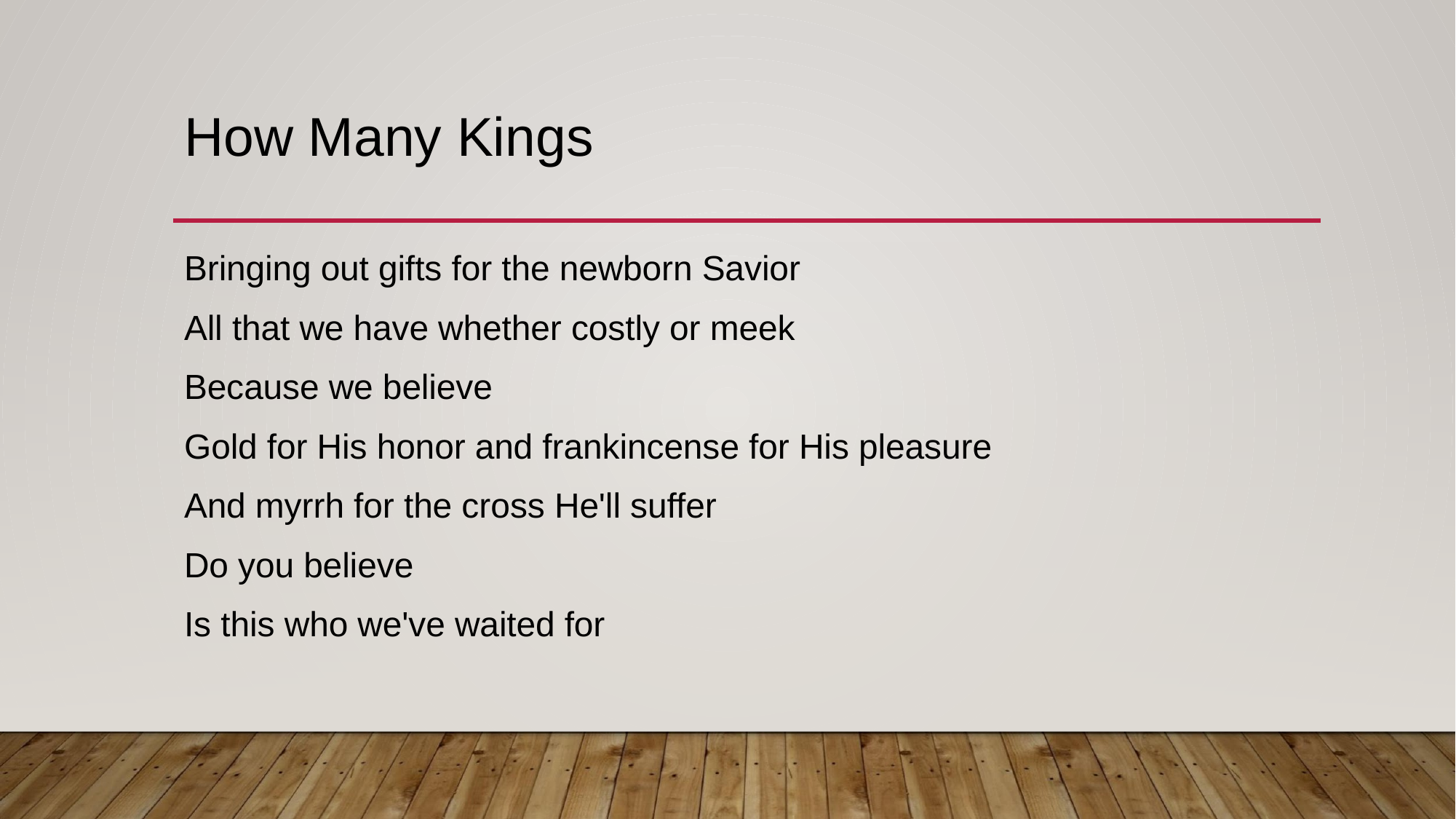

# How Many Kings

Bringing out gifts for the newborn Savior
All that we have whether costly or meek
Because we believe
Gold for His honor and frankincense for His pleasure
And myrrh for the cross He'll suffer
Do you believe
Is this who we've waited for